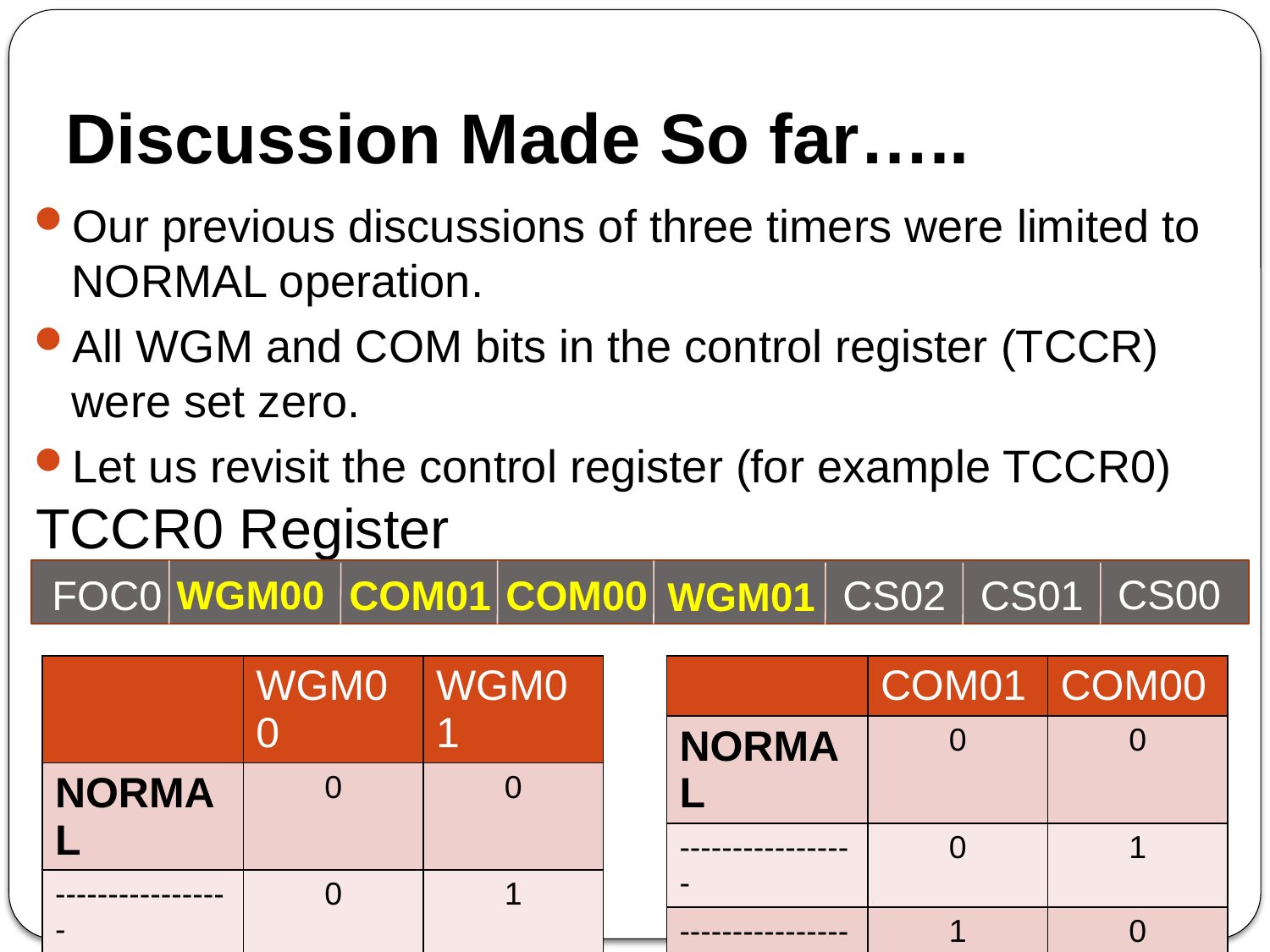

# Discussion Made So far…..
Our previous discussions of three timers were limited to NORMAL operation.
All WGM and COM bits in the control register (TCCR) were set zero.
Let us revisit the control register (for example TCCR0)
TCCR0 Register

CS00
FOC0
WGM00
COM00
CS02
CS01
COM01
WGM01
|  | WGM00 | WGM01 |
| --- | --- | --- |
| NORMAL | 0 | 0 |
| ----------------- | 0 | 1 |
| ----------------- | 1 | 0 |
| ----------------- | 1 | 1 |
|  | COM01 | COM00 |
| --- | --- | --- |
| NORMAL | 0 | 0 |
| ----------------- | 0 | 1 |
| ----------------- | 1 | 0 |
| ----------------- | 1 | 1 |